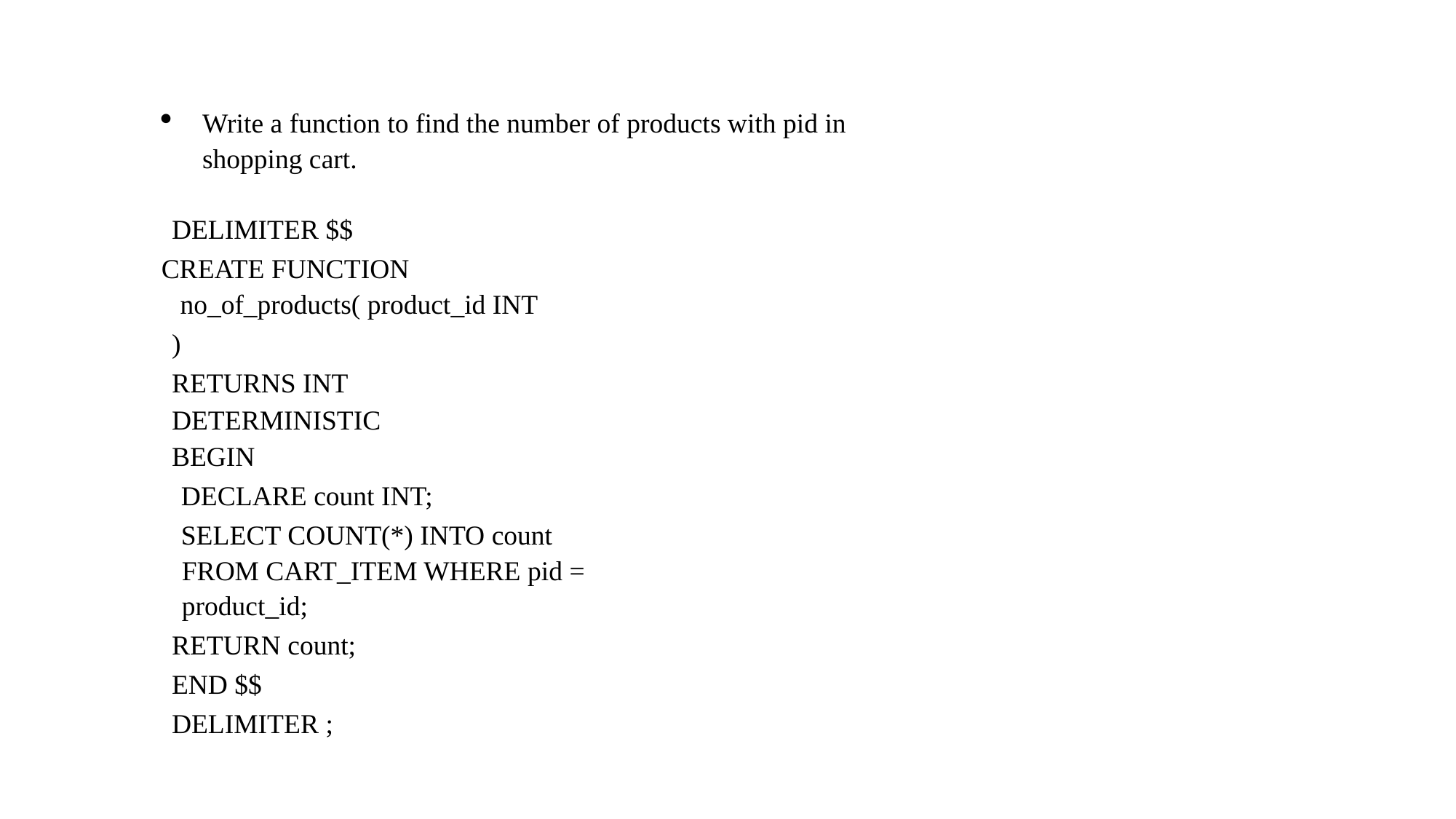

Write a function to find the number of products with pid in shopping cart.

DELIMITER $$
CREATE FUNCTION no_of_products( product_id INT
)
RETURNS INT
DETERMINISTIC
BEGIN
DECLARE count INT;
SELECT COUNT(*) INTO count FROM CART_ITEM WHERE pid = product_id;
RETURN count;
END $$
DELIMITER ;